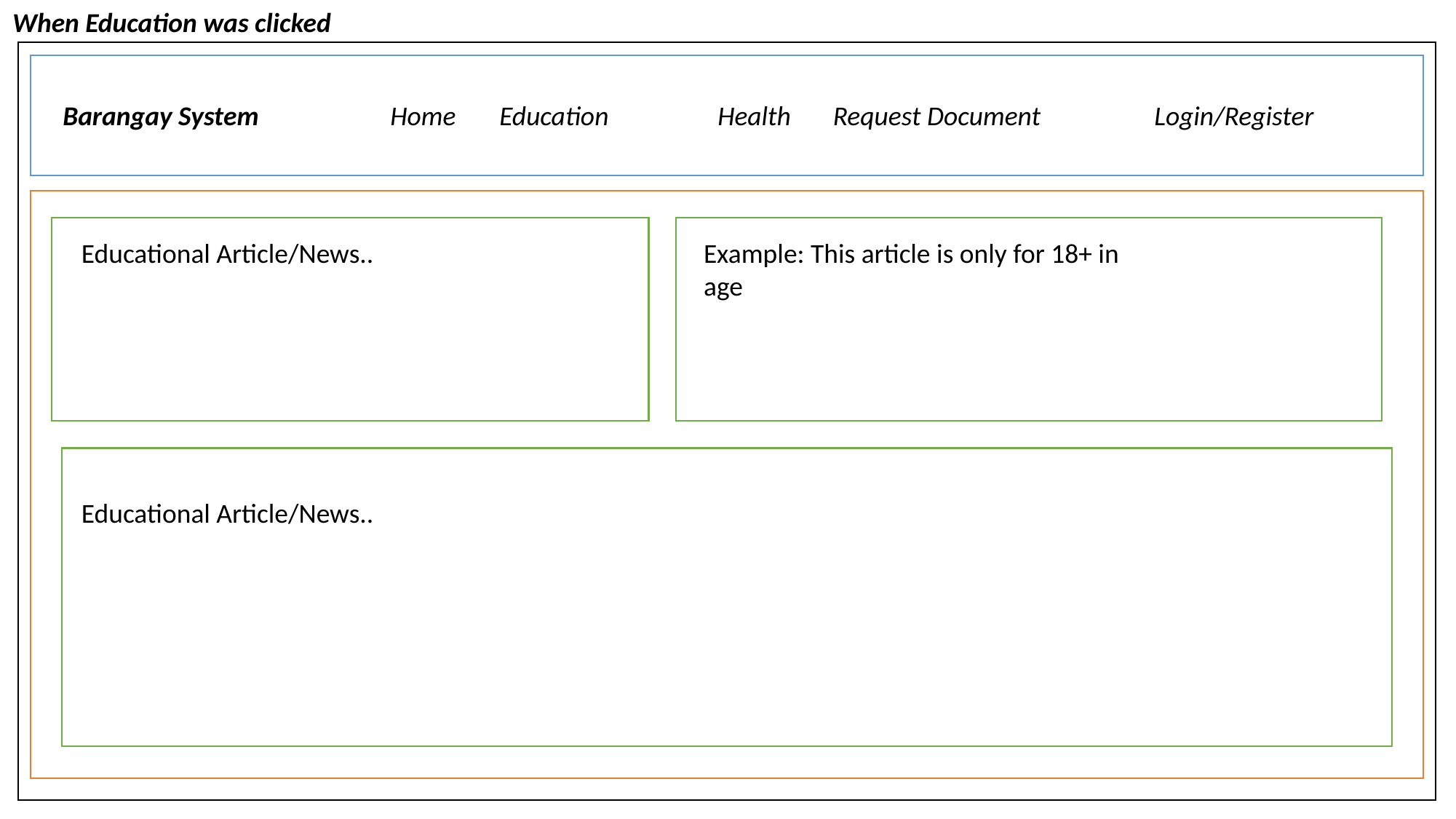

When Education was clicked

Barangay System		Home	Education	Health	 Request Document		Login/Register

Educational Article/News..
Example: This article is only for 18+ in age

Educational Article/News..